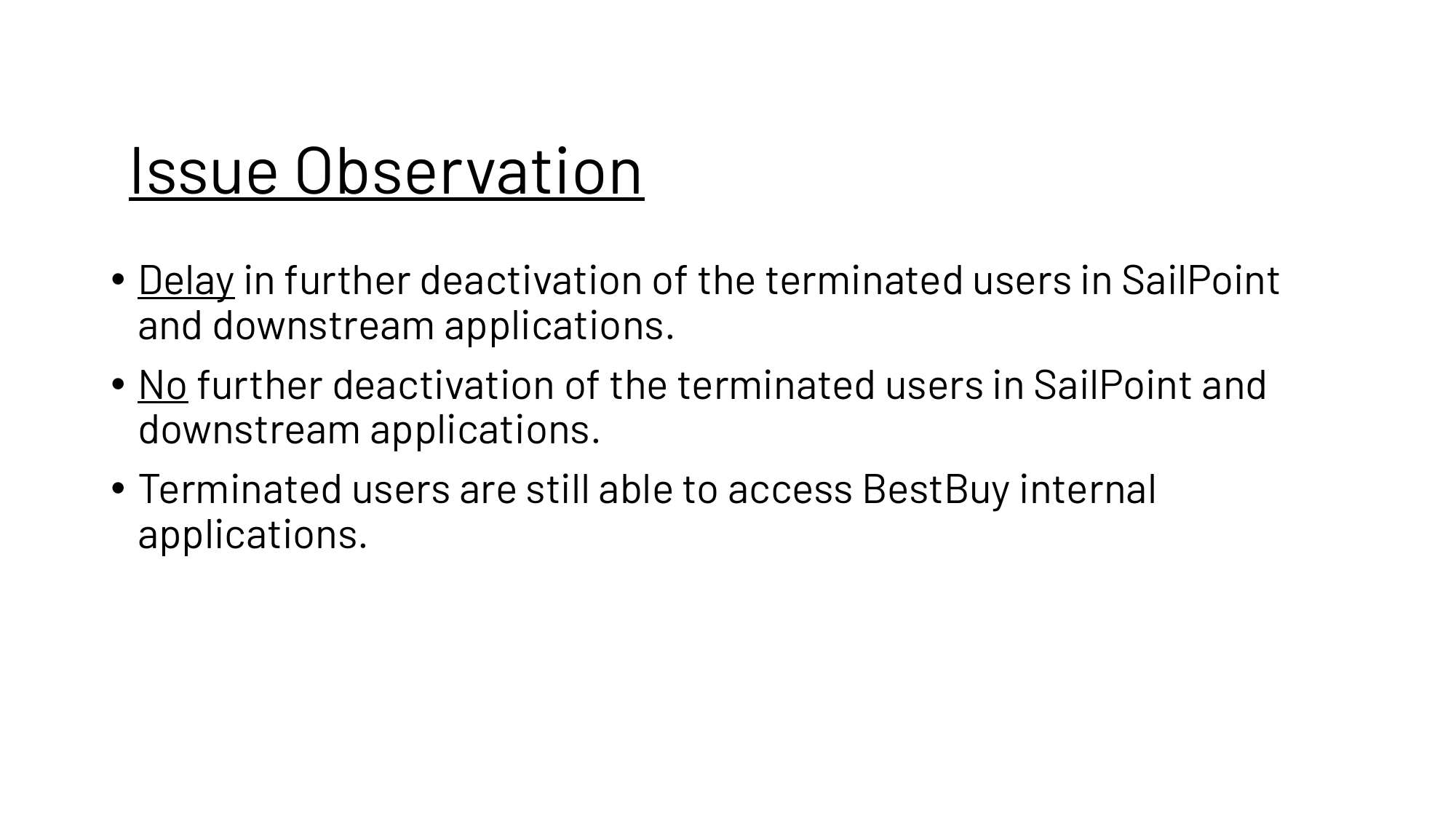

# Issue Observation
Delay in further deactivation of the terminated users in SailPoint and downstream applications.
No further deactivation of the terminated users in SailPoint and downstream applications.
Terminated users are still able to access BestBuy internal applications.